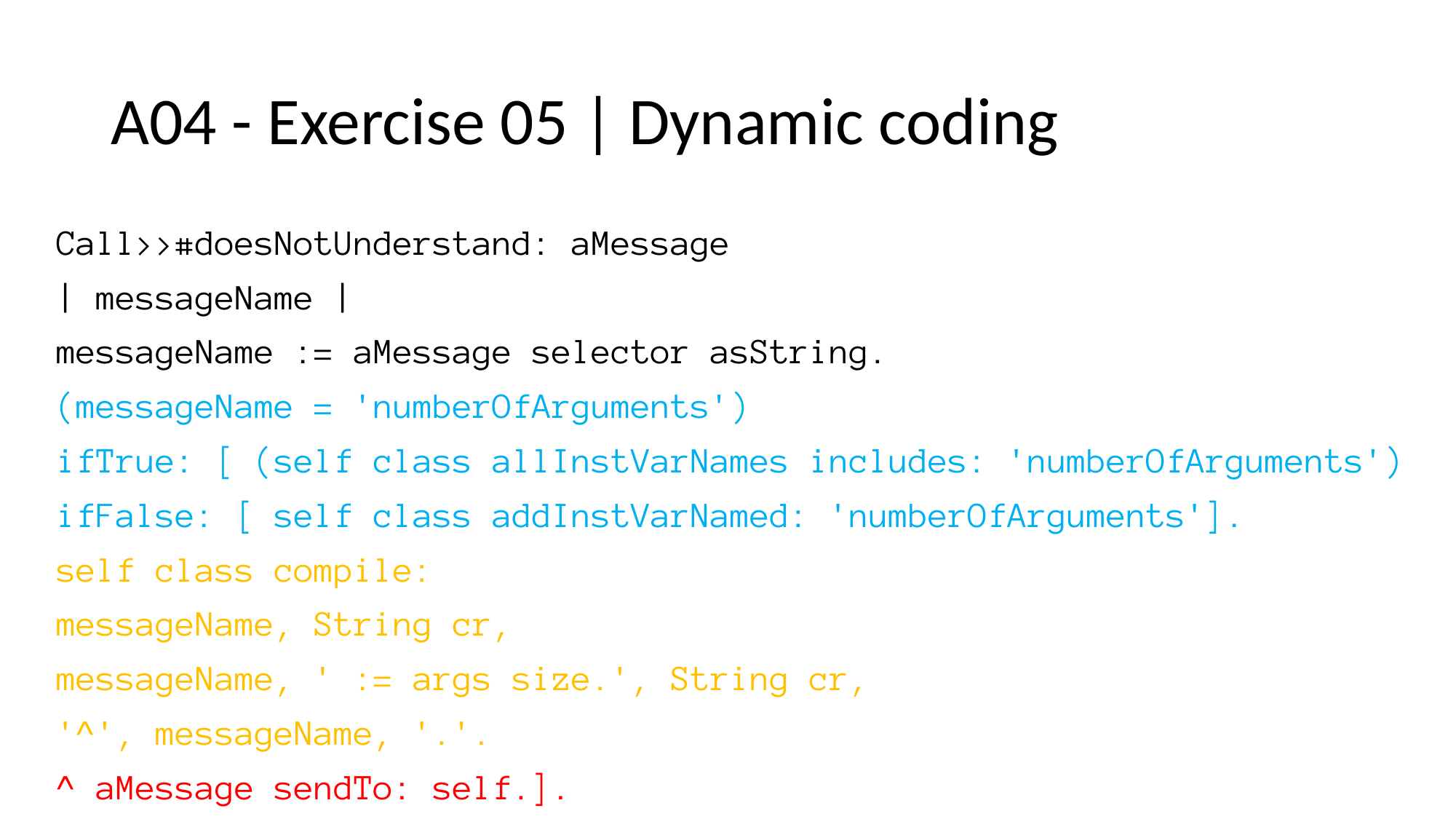

# A04 - Exercise 05 | Dynamic coding
Call>>#doesNotUnderstand: aMessage
| messageName |
messageName := aMessage selector asString.
(messageName = 'numberOfArguments')
ifTrue: [ (self class allInstVarNames includes: 'numberOfArguments')
ifFalse: [ self class addInstVarNamed: 'numberOfArguments'].
self class compile:
messageName, String cr,
messageName, ' := args size.', String cr,
'^', messageName, '.'.
^ aMessage sendTo: self.].